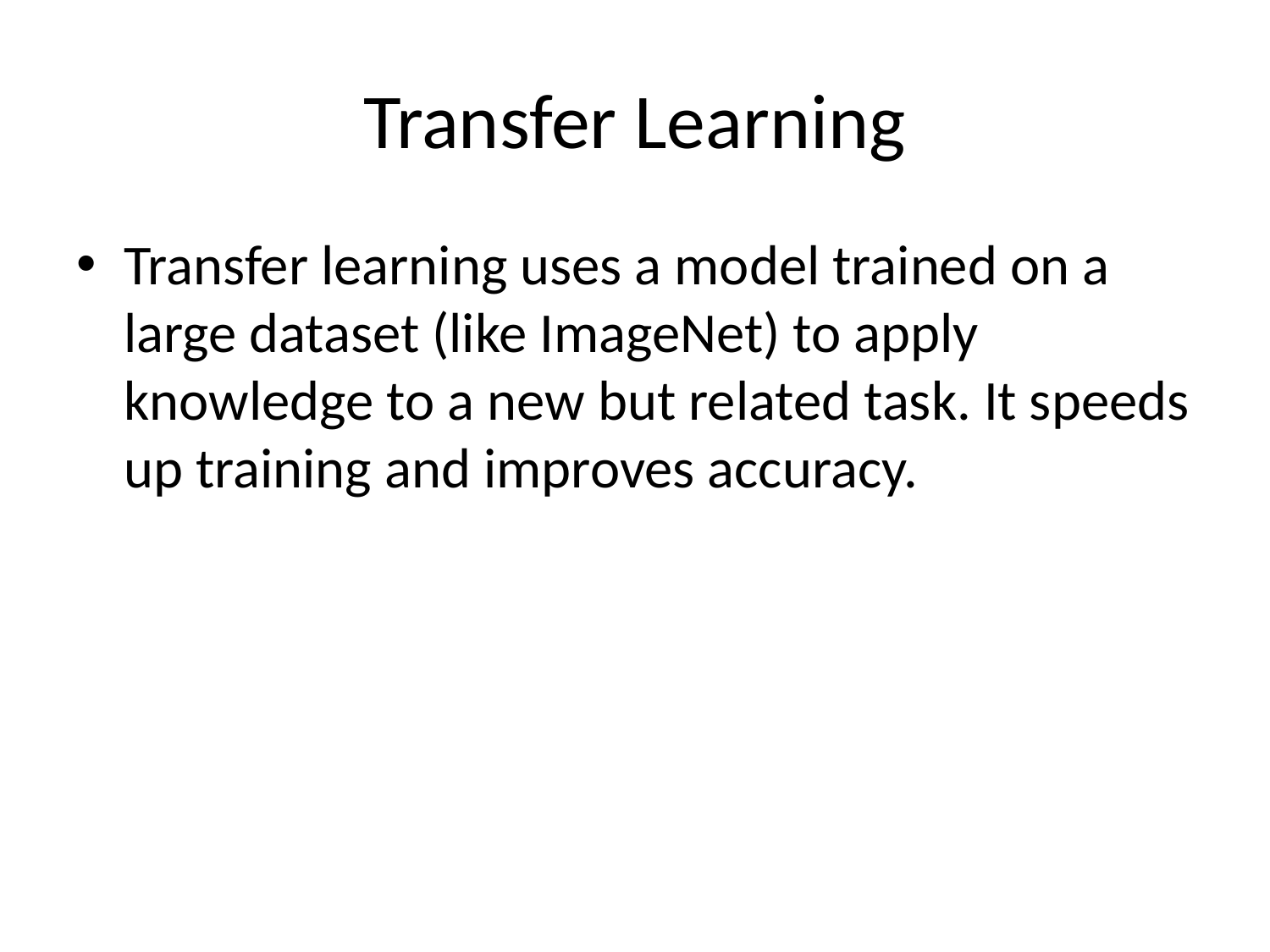

# Transfer Learning
Transfer learning uses a model trained on a large dataset (like ImageNet) to apply knowledge to a new but related task. It speeds up training and improves accuracy.